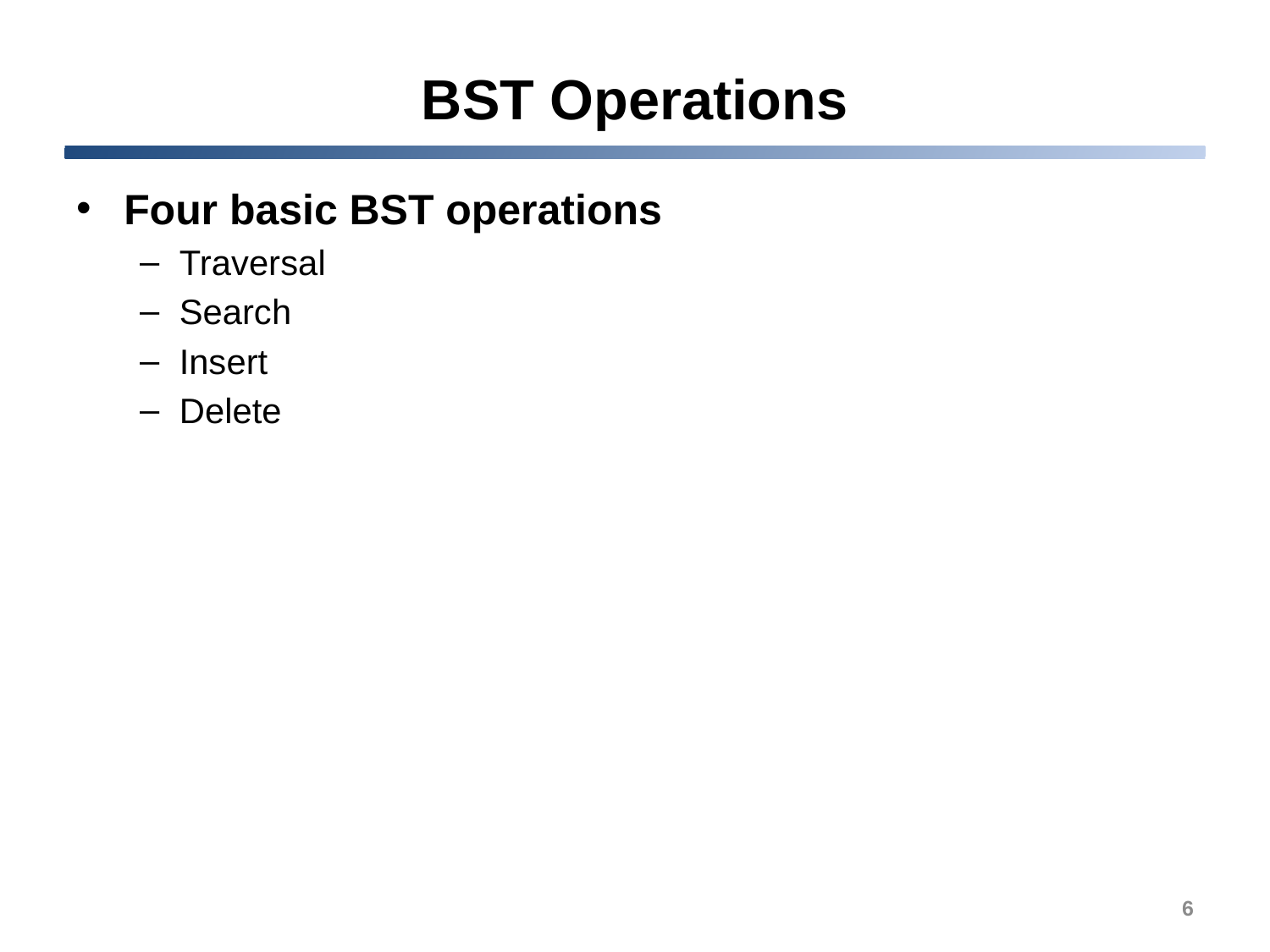

# BST Operations
Four basic BST operations
Traversal
Search
Insert
Delete
6